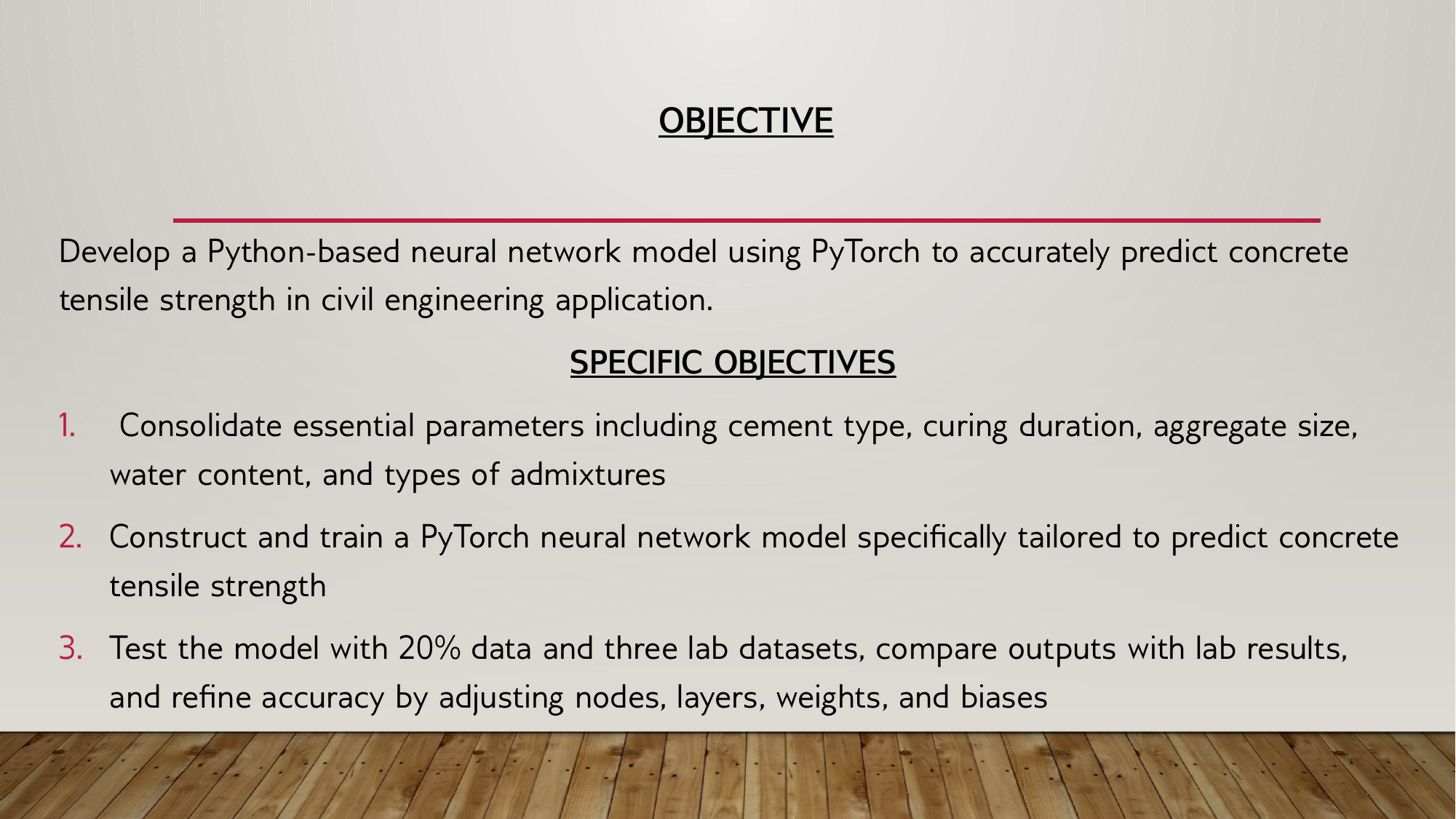

# OBJECTIVE
Develop a Python-based neural network model using PyTorch to accurately predict concrete tensile strength in civil engineering application.
SPECIFIC OBJECTIVES
 Consolidate essential parameters including cement type, curing duration, aggregate size, water content, and types of admixtures
Construct and train a PyTorch neural network model specifically tailored to predict concrete tensile strength
Test the model with 20% data and three lab datasets, compare outputs with lab results, and refine accuracy by adjusting nodes, layers, weights, and biases